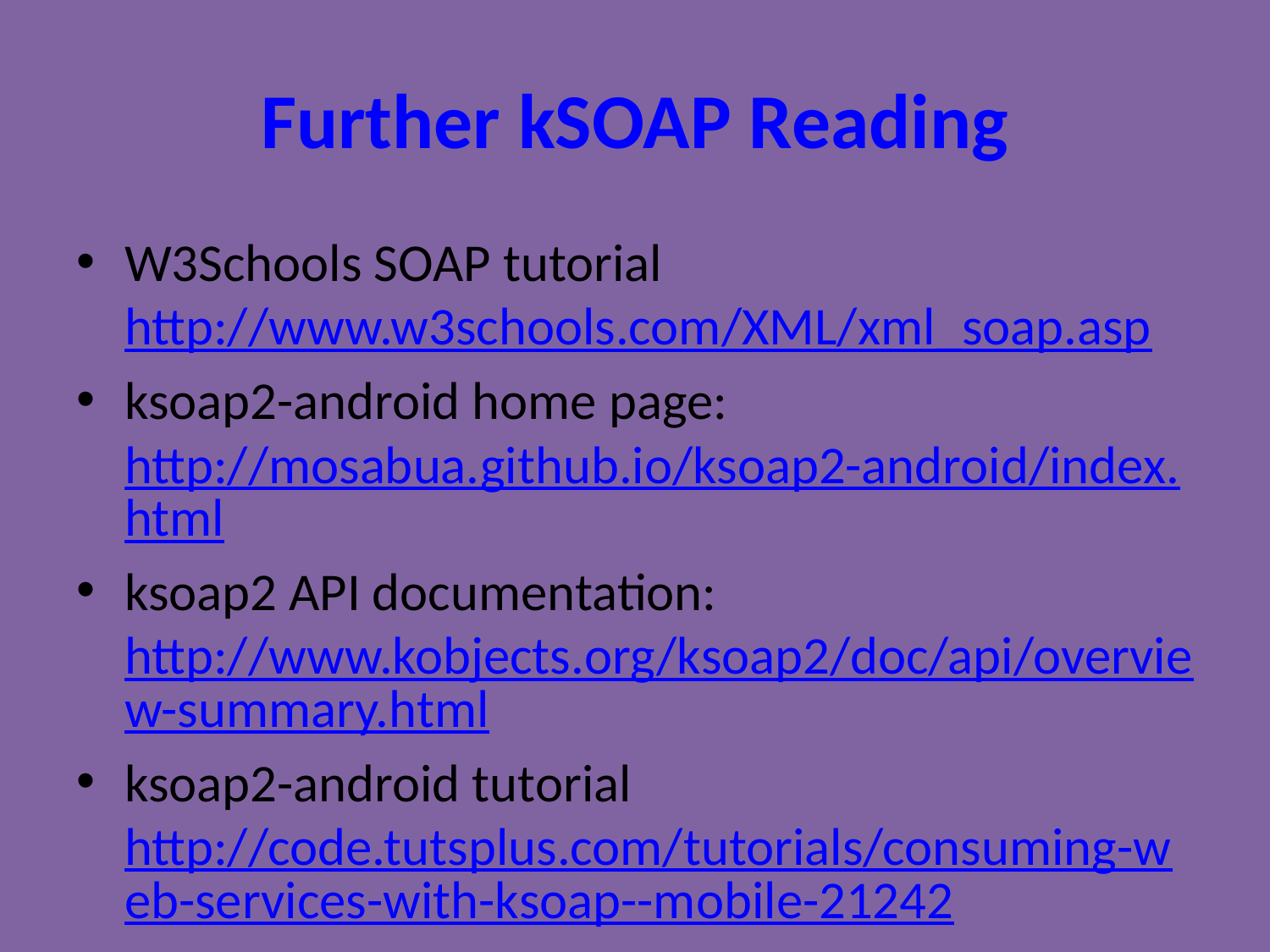

# Further kSOAP Reading
W3Schools SOAP tutorial
http://www.w3schools.com/XML/xml_soap.asp
ksoap2-android home page:
http://mosabua.github.io/ksoap2-android/index.html
ksoap2 API documentation:
http://www.kobjects.org/ksoap2/doc/api/overview-summary.html
ksoap2-android tutorial
http://code.tutsplus.com/tutorials/consuming-web-services-with-ksoap--mobile-21242